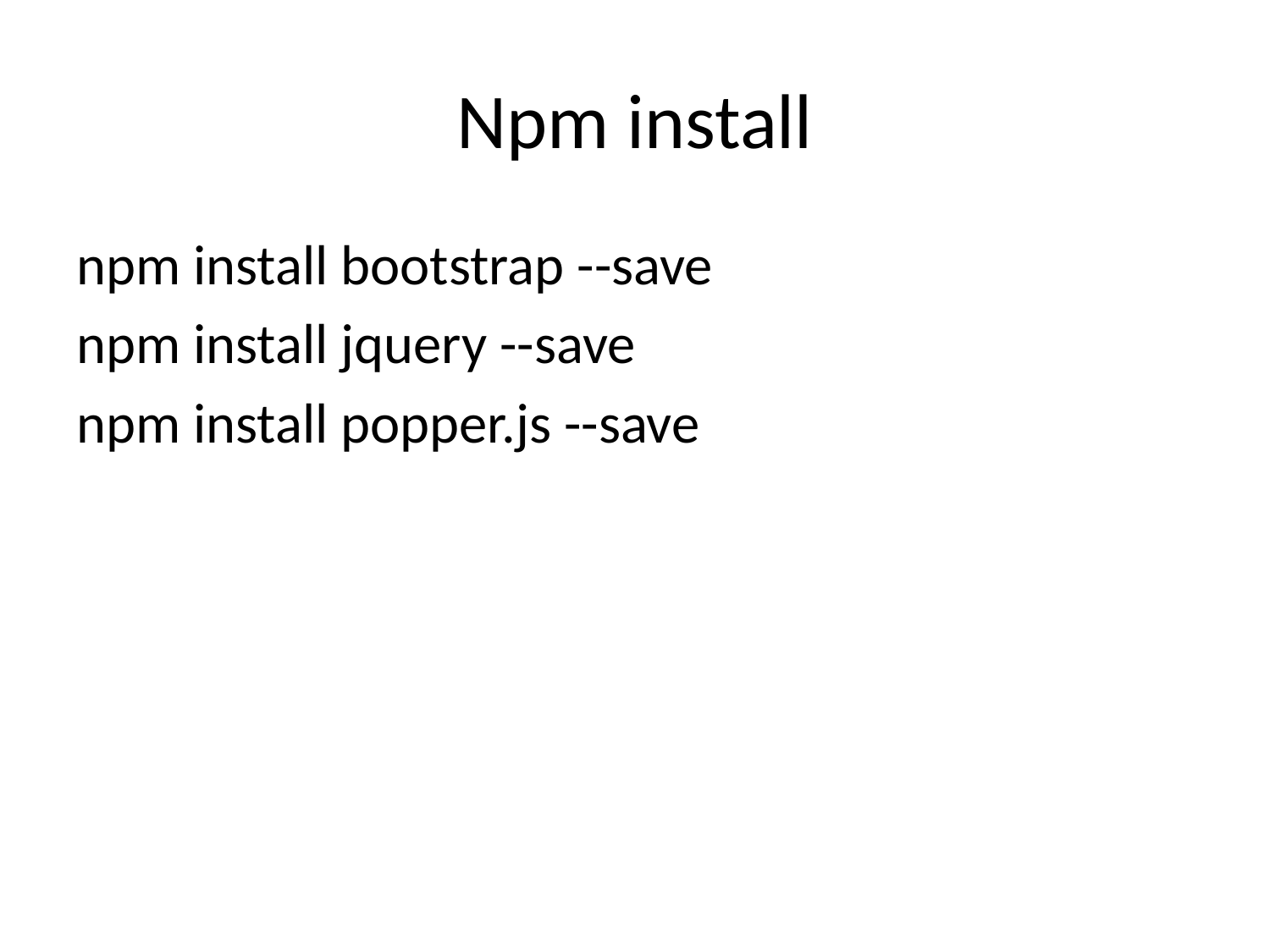

# Npm install
npm install bootstrap --save
npm install jquery --save
npm install popper.js --save